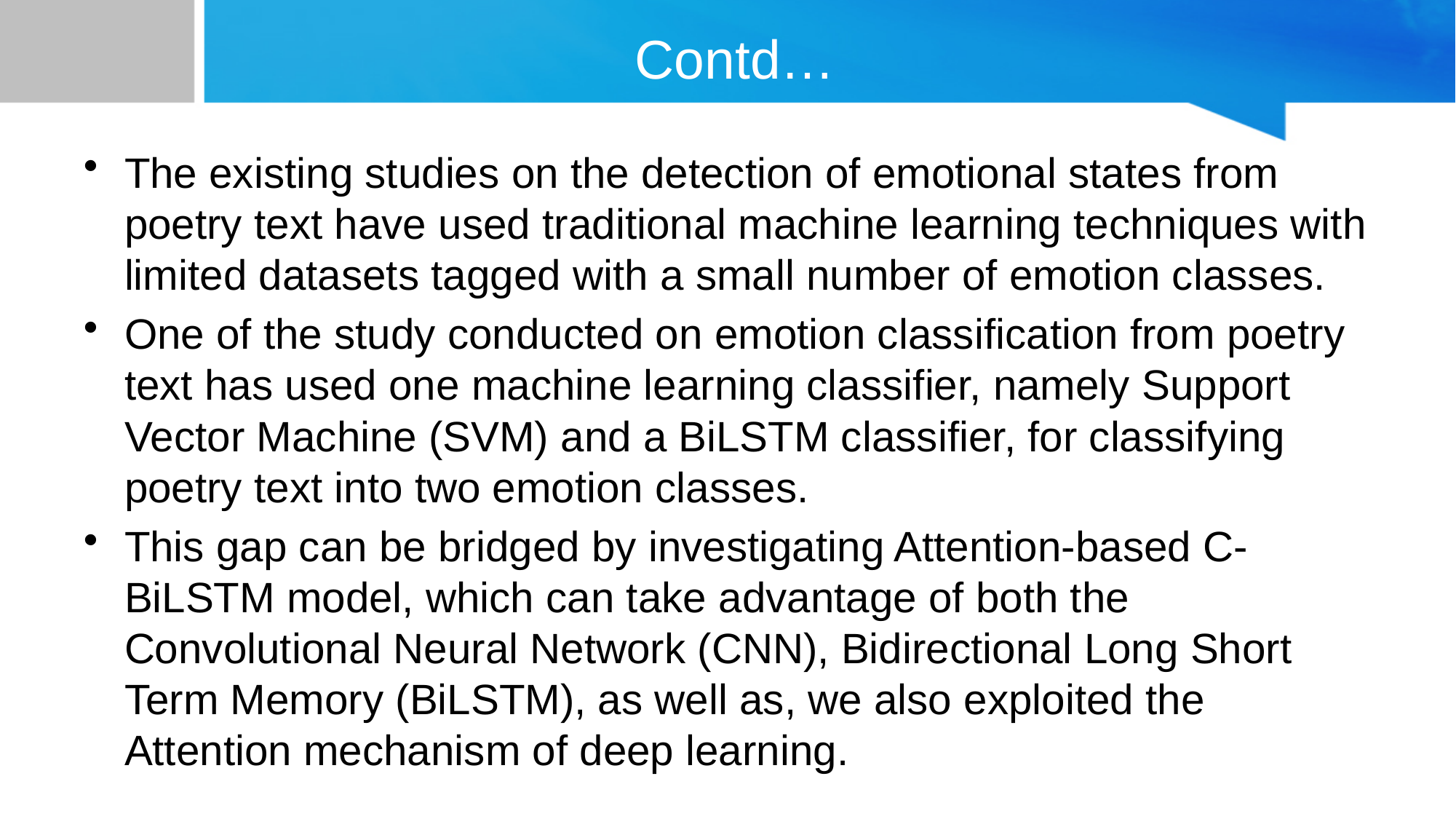

# Contd…
The existing studies on the detection of emotional states from poetry text have used traditional machine learning techniques with limited datasets tagged with a small number of emotion classes.
One of the study conducted on emotion classification from poetry text has used one machine learning classifier, namely Support Vector Machine (SVM) and a BiLSTM classifier, for classifying poetry text into two emotion classes.
This gap can be bridged by investigating Attention-based C-BiLSTM model, which can take advantage of both the Convolutional Neural Network (CNN), Bidirectional Long Short Term Memory (BiLSTM), as well as, we also exploited the Attention mechanism of deep learning.